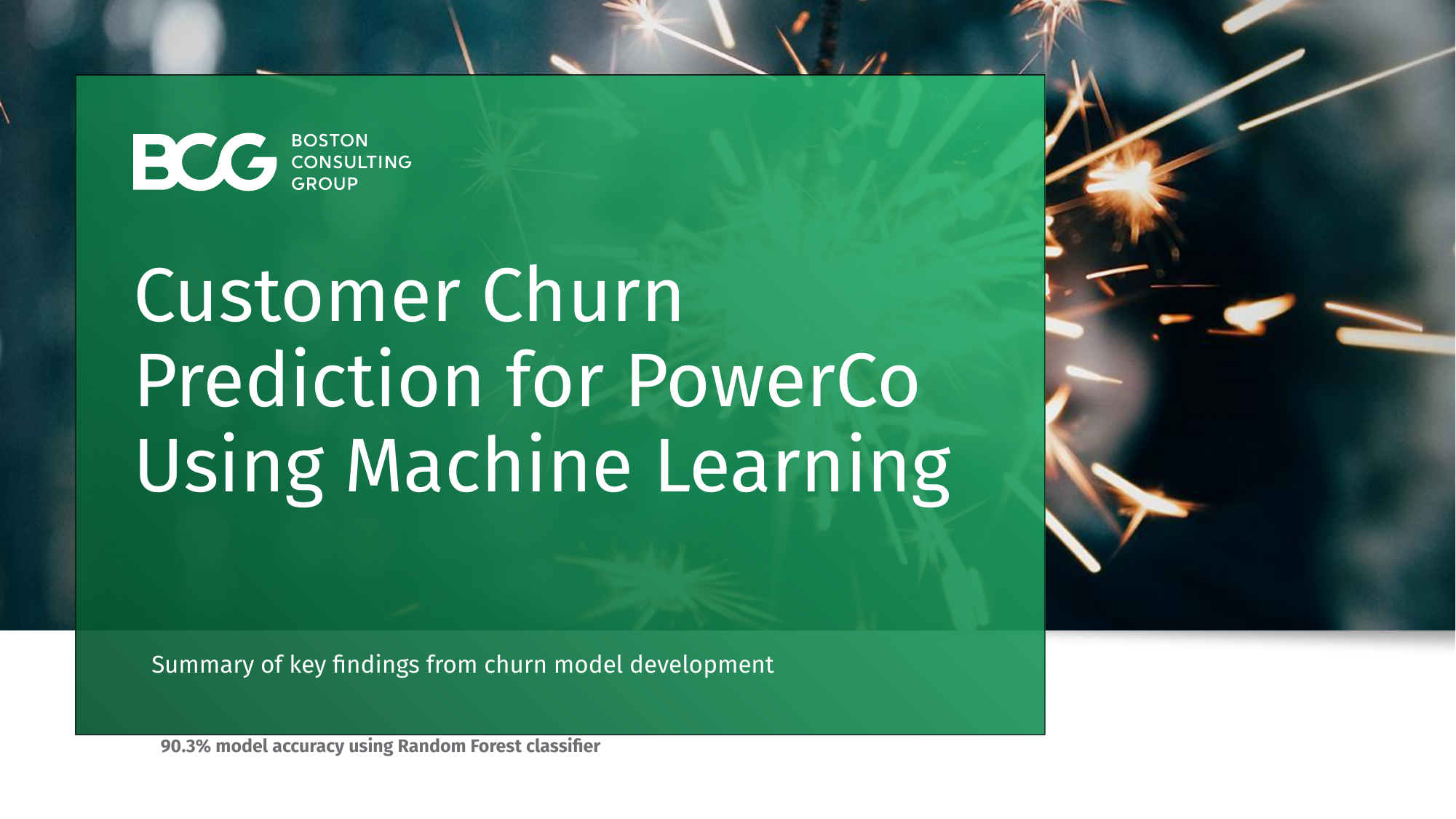

# Customer Churn Prediction for PowerCo Using Machine Learning
Summary of key findings from churn model development

90.3% model accuracy using Random Forest classifier